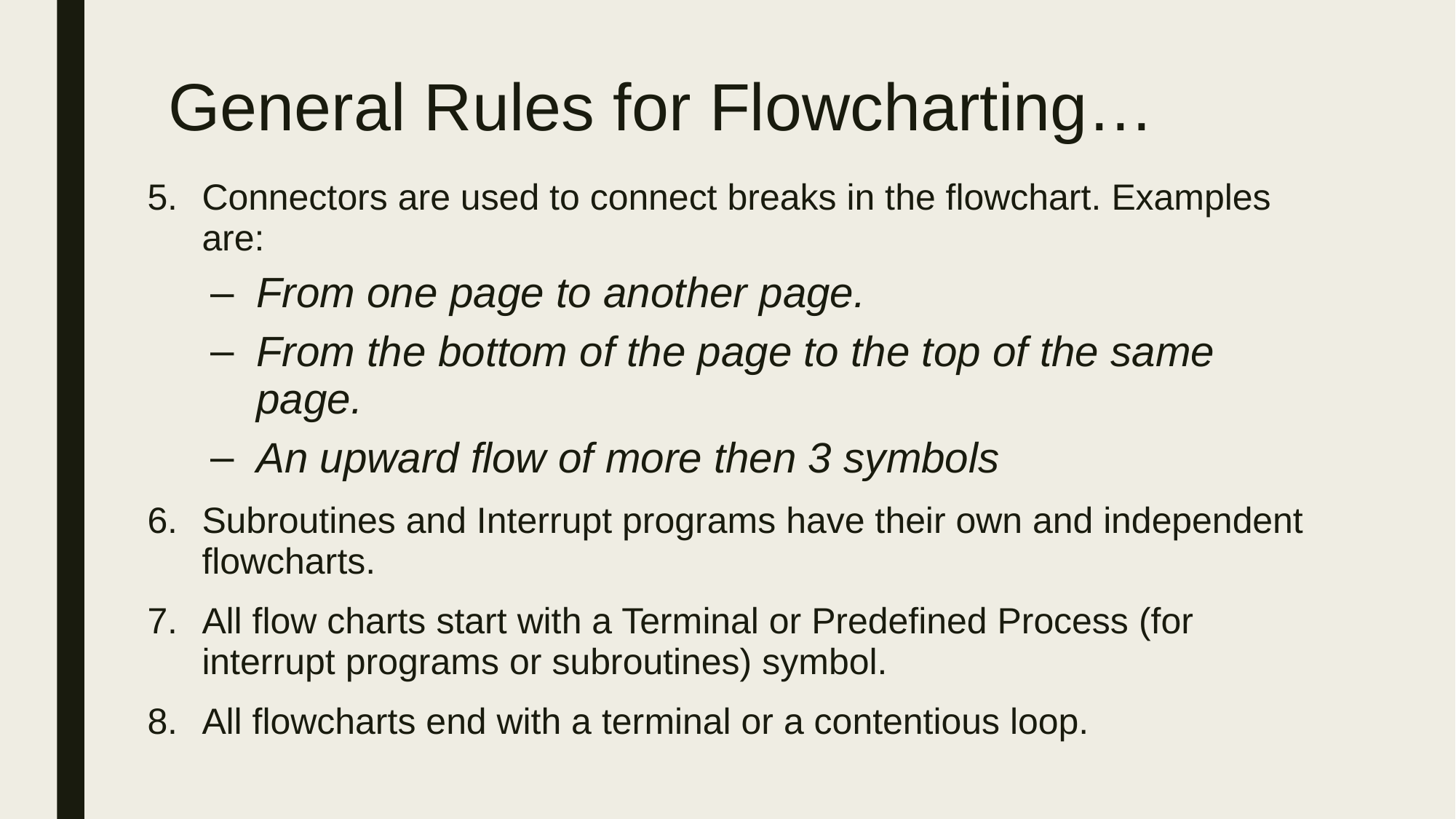

# General Rules for Flowcharting…
Connectors are used to connect breaks in the flowchart. Examples are:
From one page to another page.
From the bottom of the page to the top of the same page.
An upward flow of more then 3 symbols
Subroutines and Interrupt programs have their own and independent flowcharts.
All flow charts start with a Terminal or Predefined Process (for interrupt programs or subroutines) symbol.
All flowcharts end with a terminal or a contentious loop.